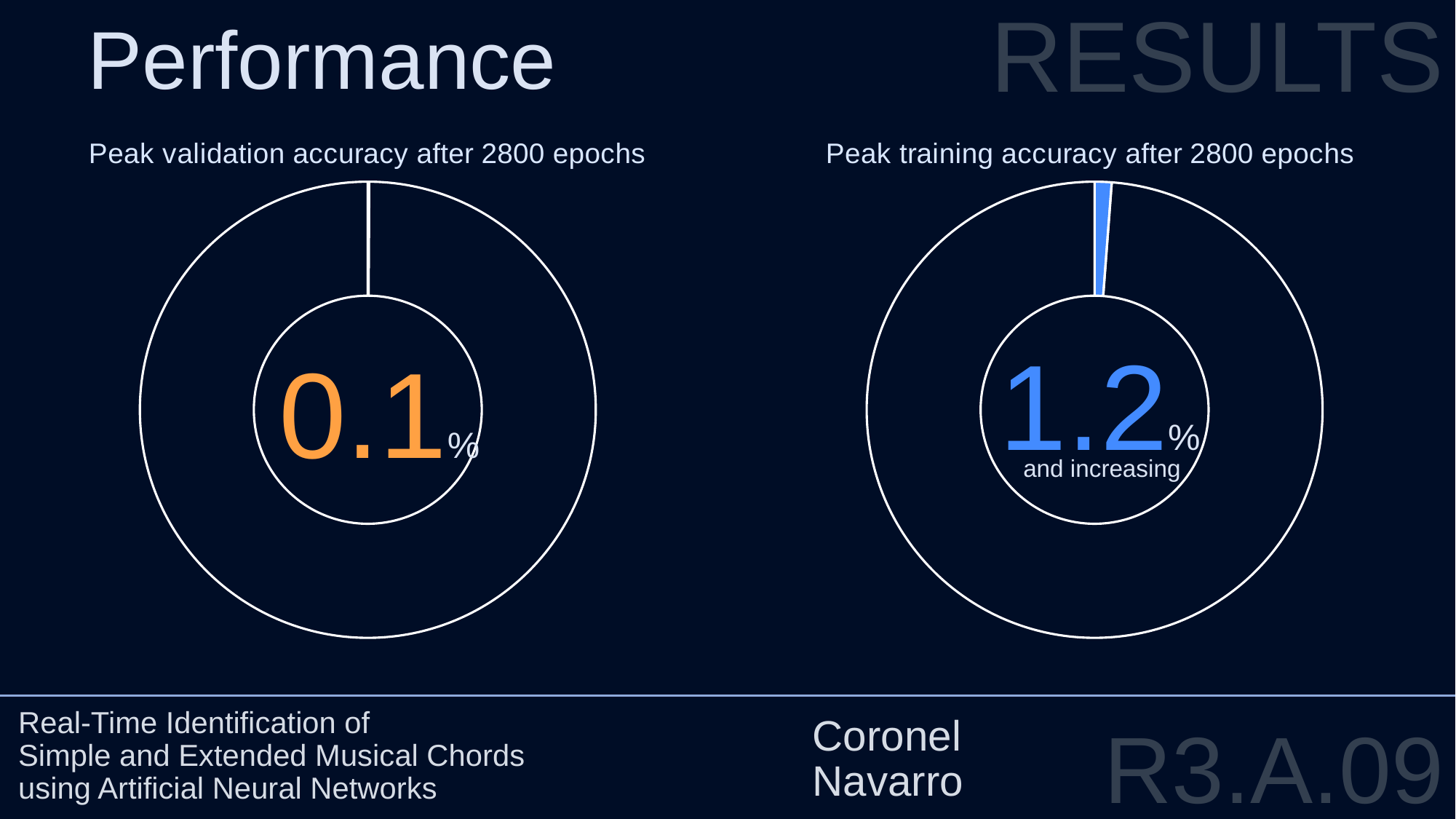

RESULTS
Performance

### Chart: Peak validation accuracy after 2800 epochs

| Category | 2400-epoch VAL_ACC |
|---|---|
|  | 0.01 |
|  | 9.99 |
|  | 0.0 |
|  | 0.0 |

### Chart: Peak training accuracy after 2800 epochs

| Category | Peak training accuracy after 2800 epochs |
|---|---|
|  | 0.12 |
|  | 9.88 |
1.2%
0.1%
and increasing
Real-Time Identification of
Simple and Extended Musical Chords
using Artificial Neural Networks
Coronel
Navarro
R3.A.09